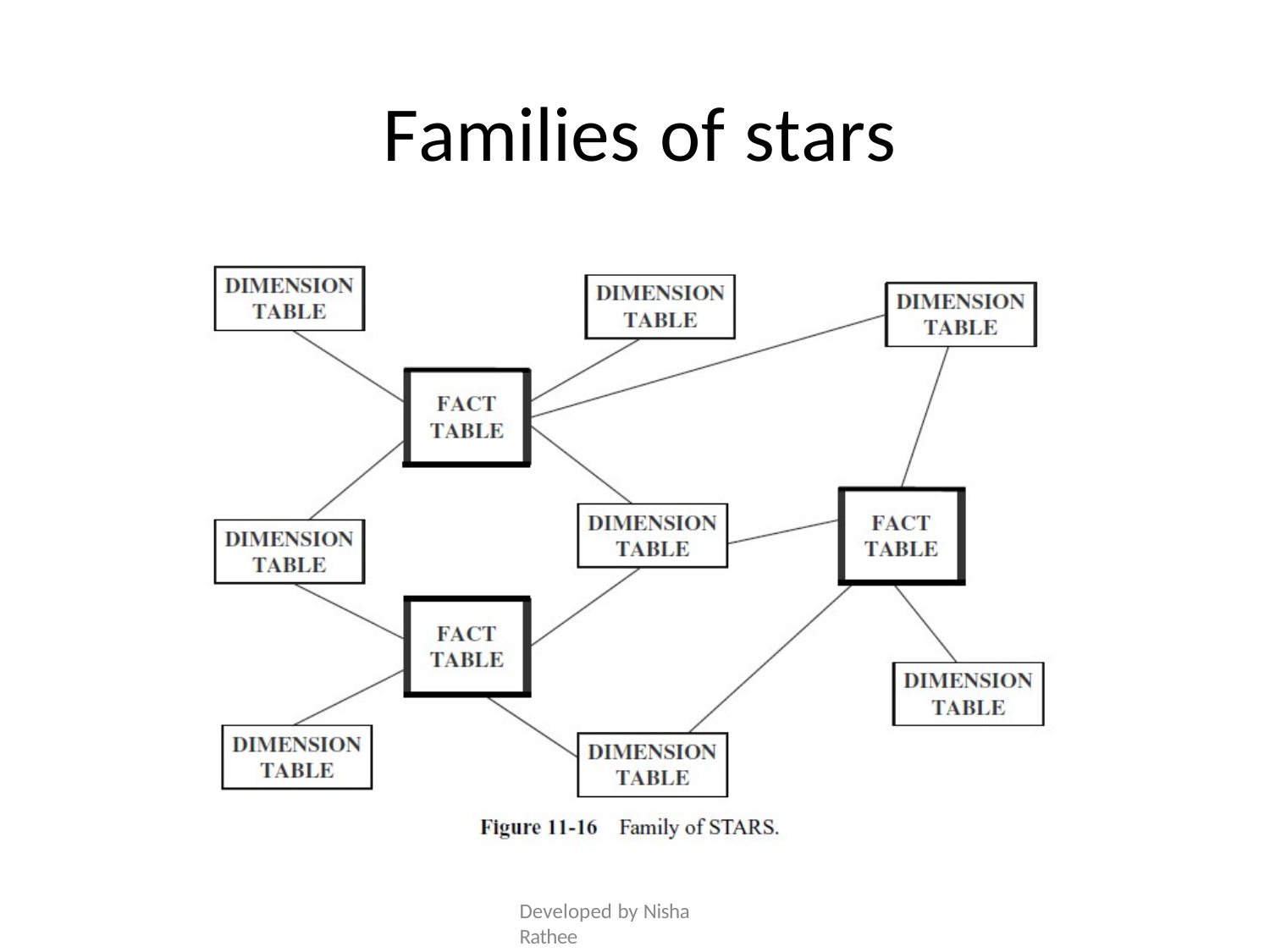

# Families of stars

Developed by Nisha Rathee